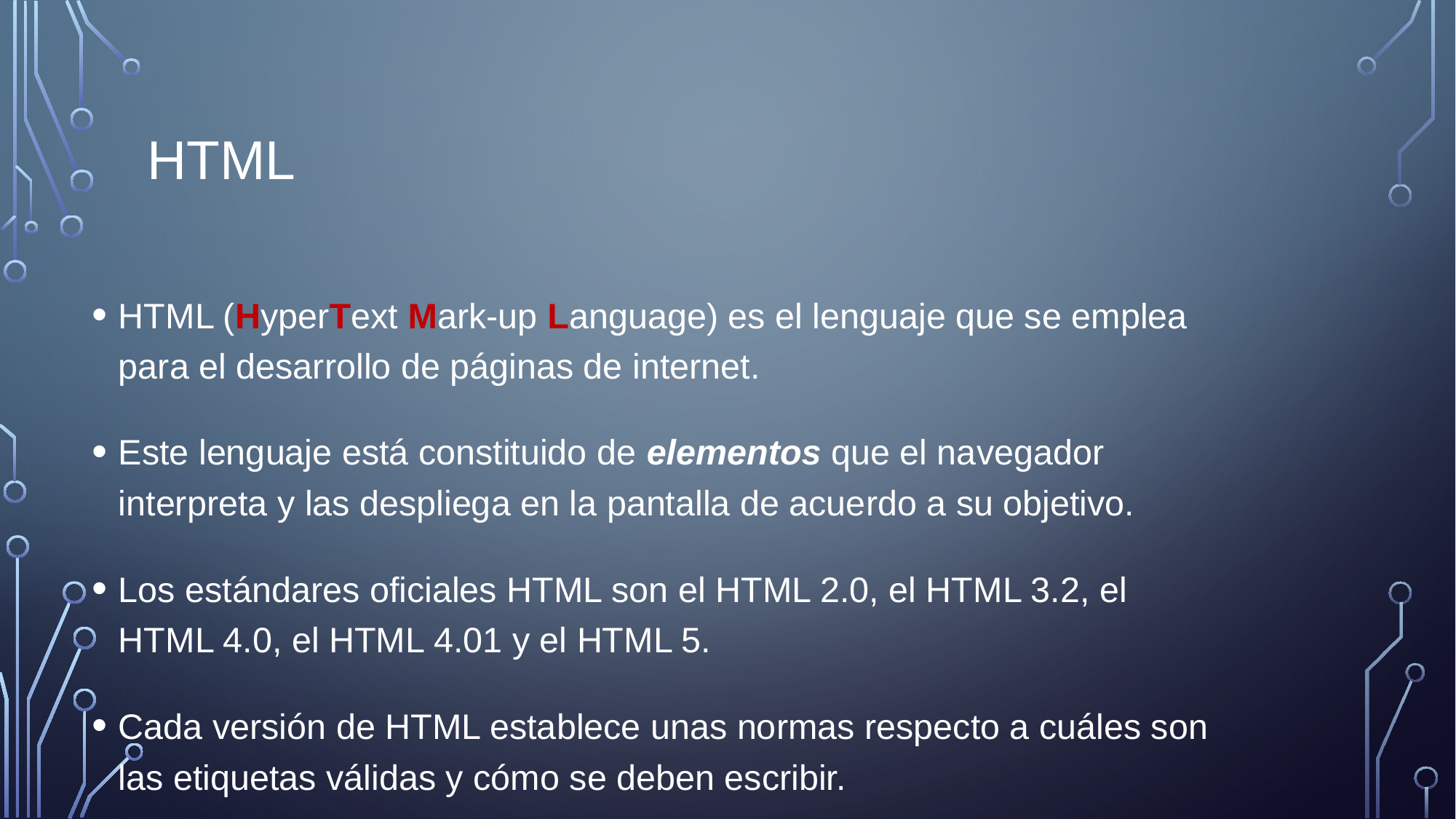

# HTML
HTML (HyperText Mark-up Language) es el lenguaje que se emplea para el desarrollo de páginas de internet.
Este lenguaje está constituido de elementos que el navegador interpreta y las despliega en la pantalla de acuerdo a su objetivo.
Los estándares oficiales HTML son el HTML 2.0, el HTML 3.2, el HTML 4.0, el HTML 4.01 y el HTML 5.
Cada versión de HTML establece unas normas respecto a cuáles son las etiquetas válidas y cómo se deben escribir.